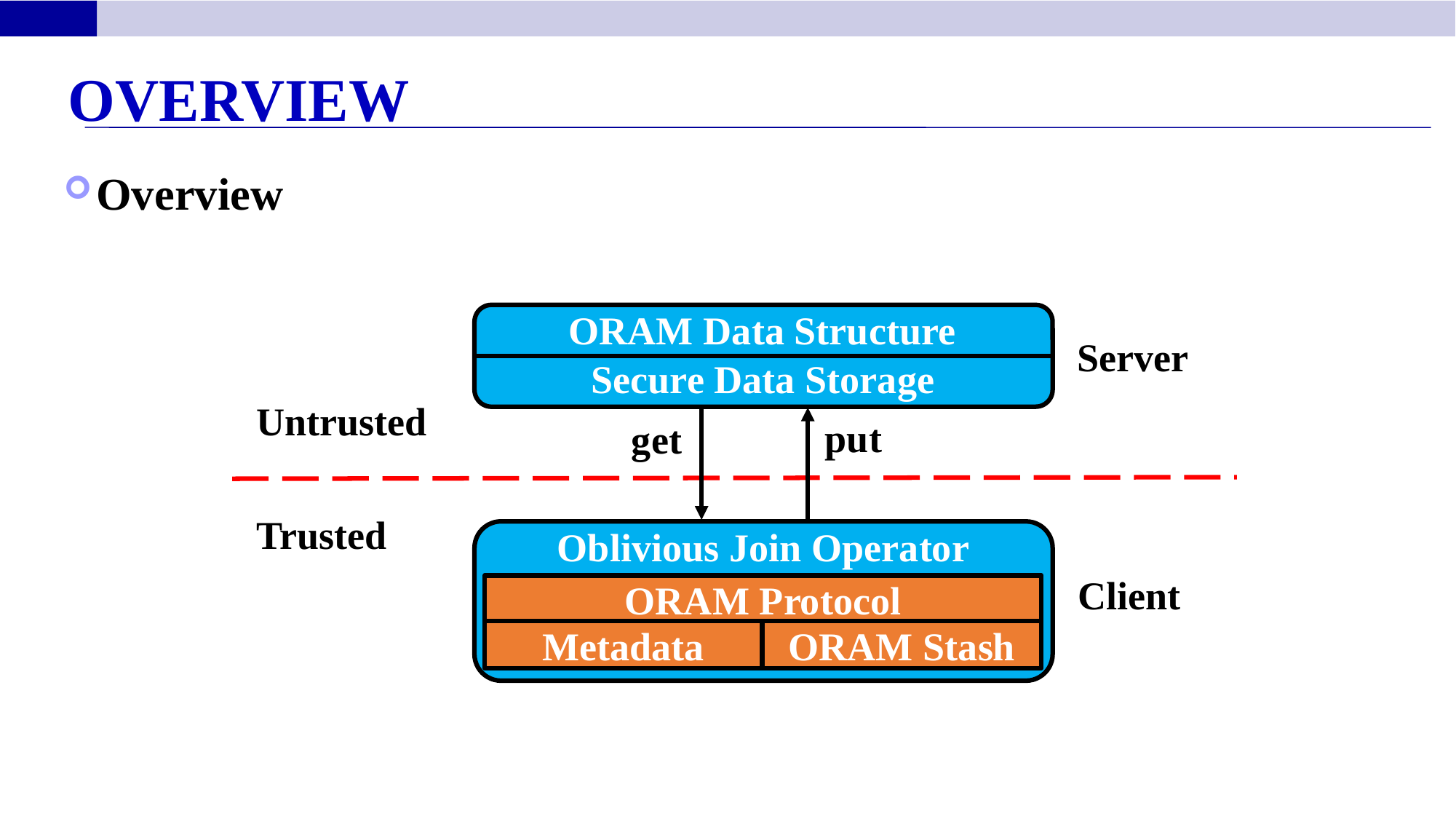

Overview
Overview
ORAM Data Structure

Server
Secure Data Storage
Untrusted
put
get
Trusted
Oblivious Join Operator

Client
ORAM Protocol
ORAM Stash
Metadata